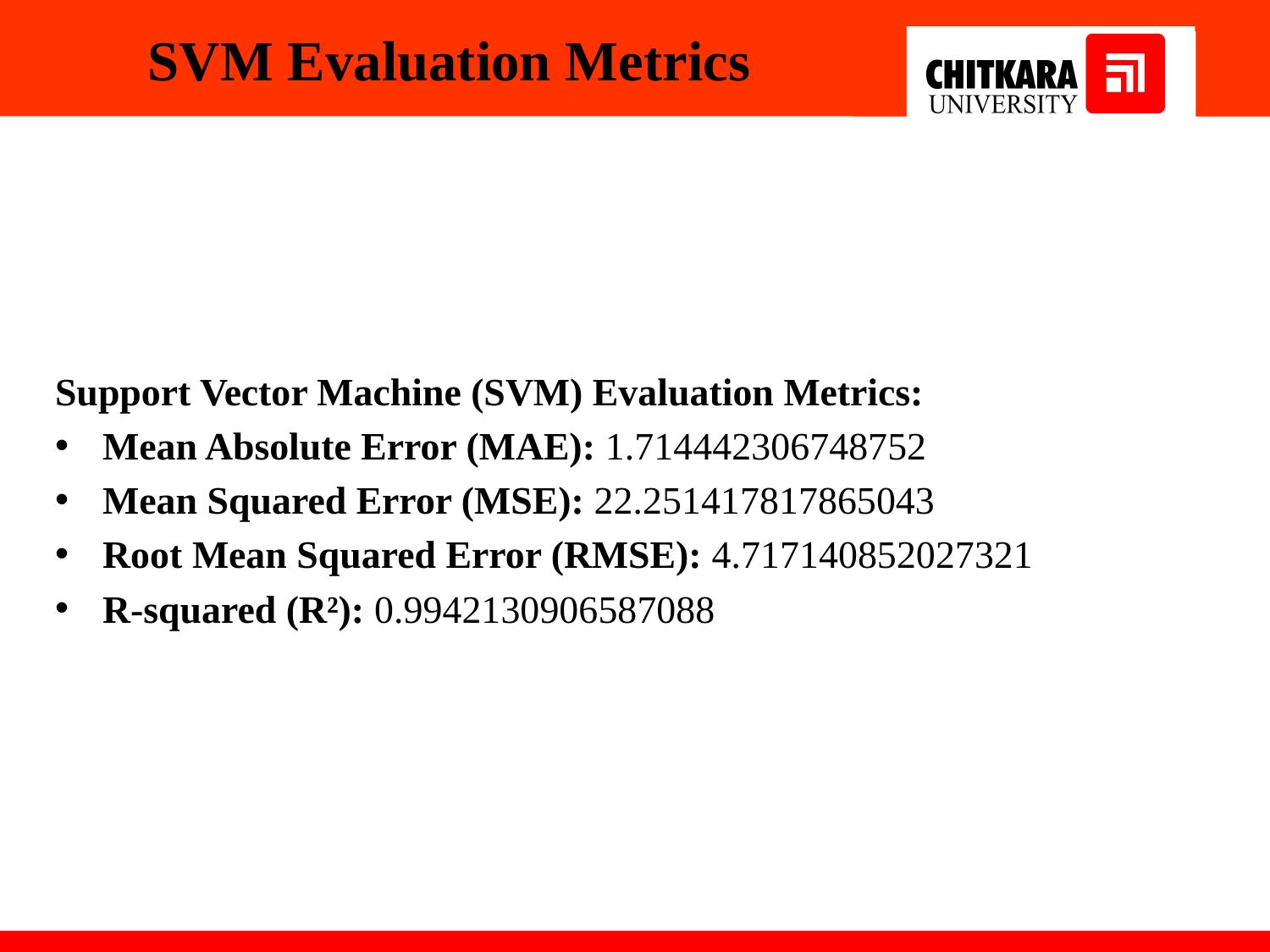

# SVM Evaluation Metrics

Support Vector Machine (SVM) Evaluation Metrics:
Mean Absolute Error (MAE): 1.714442306748752
Mean Squared Error (MSE): 22.251417817865043
Root Mean Squared Error (RMSE): 4.717140852027321
R-squared (R²): 0.9942130906587088